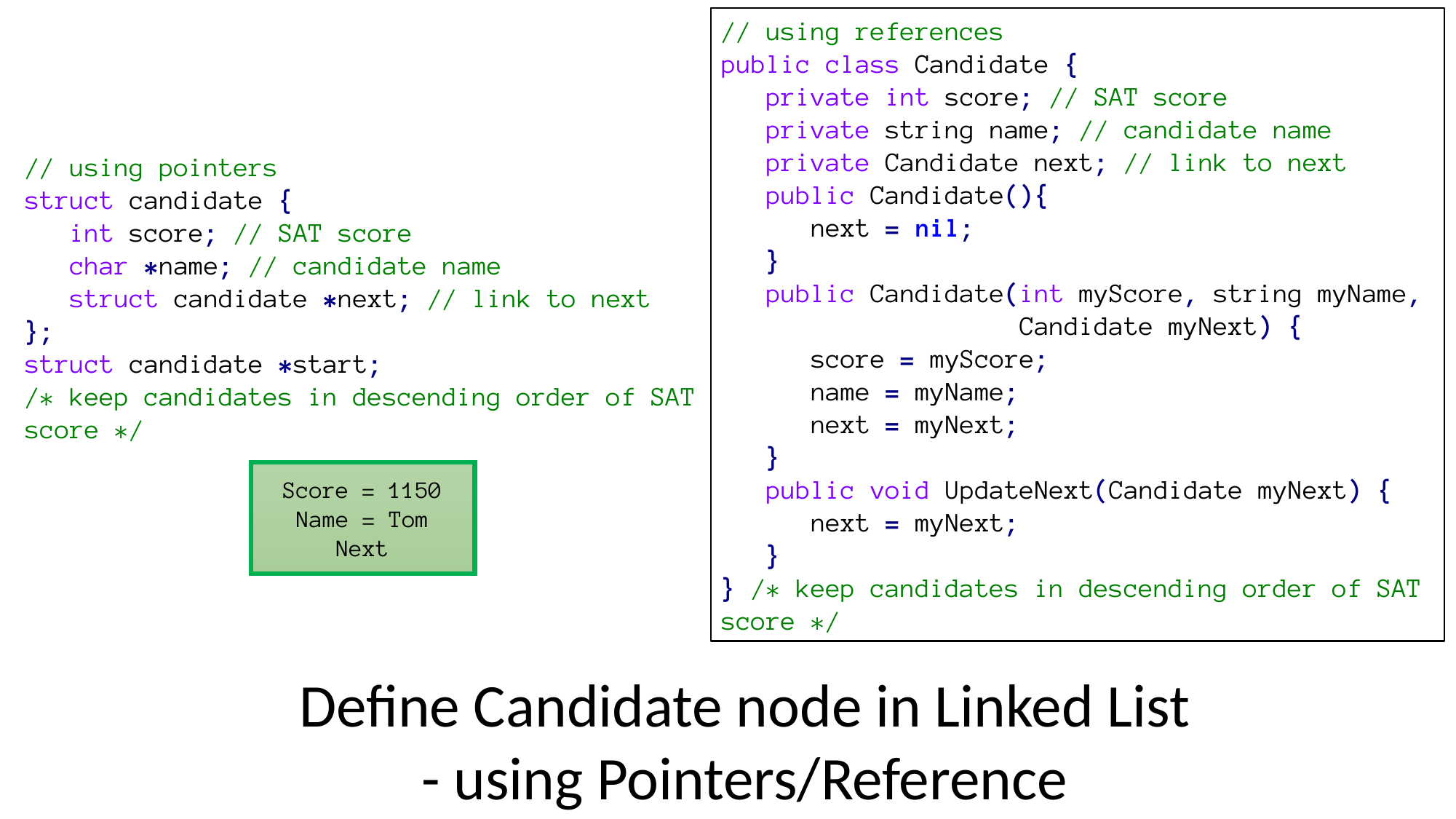

// using references
public class Candidate {
   private int score; // SAT score
   private string name; // candidate name
   private Candidate next; // link to next
   public Candidate(){
      next = nil;
   }
   public Candidate(int myScore, string myName,
                    Candidate myNext) {
      score = myScore;
      name = myName;
      next = myNext;
   }
   public void UpdateNext(Candidate myNext) {
      next = myNext;
   }
} /* keep candidates in descending order of SAT score */
// using pointers
struct candidate {
   int score; // SAT score
   char *name; // candidate name
   struct candidate *next; // link to next
};
struct candidate *start;
/* keep candidates in descending order of SAT score */

Score = 1150
Name = Tom
Next
Define Candidate node in Linked List
- using Pointers/Reference